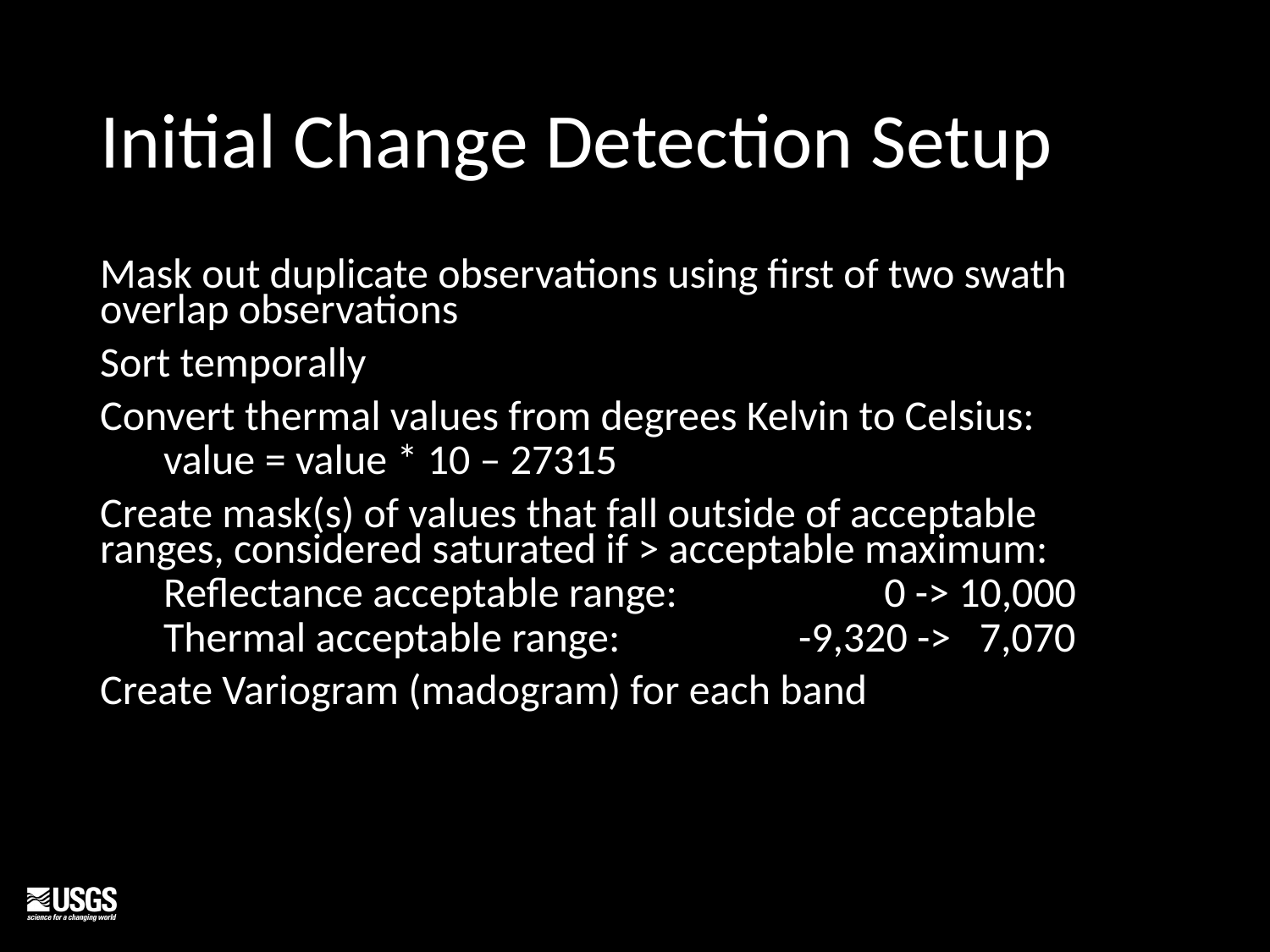

# Initial Change Detection Setup
Mask out duplicate observations using first of two swath overlap observations
Sort temporally
Convert thermal values from degrees Kelvin to Celsius:
value = value * 10 – 27315
Create mask(s) of values that fall outside of acceptable ranges, considered saturated if > acceptable maximum:
Reflectance acceptable range:	         0 -> 10,000
Thermal acceptable range:		-9,320 ->   7,070
Create Variogram (madogram) for each band
18